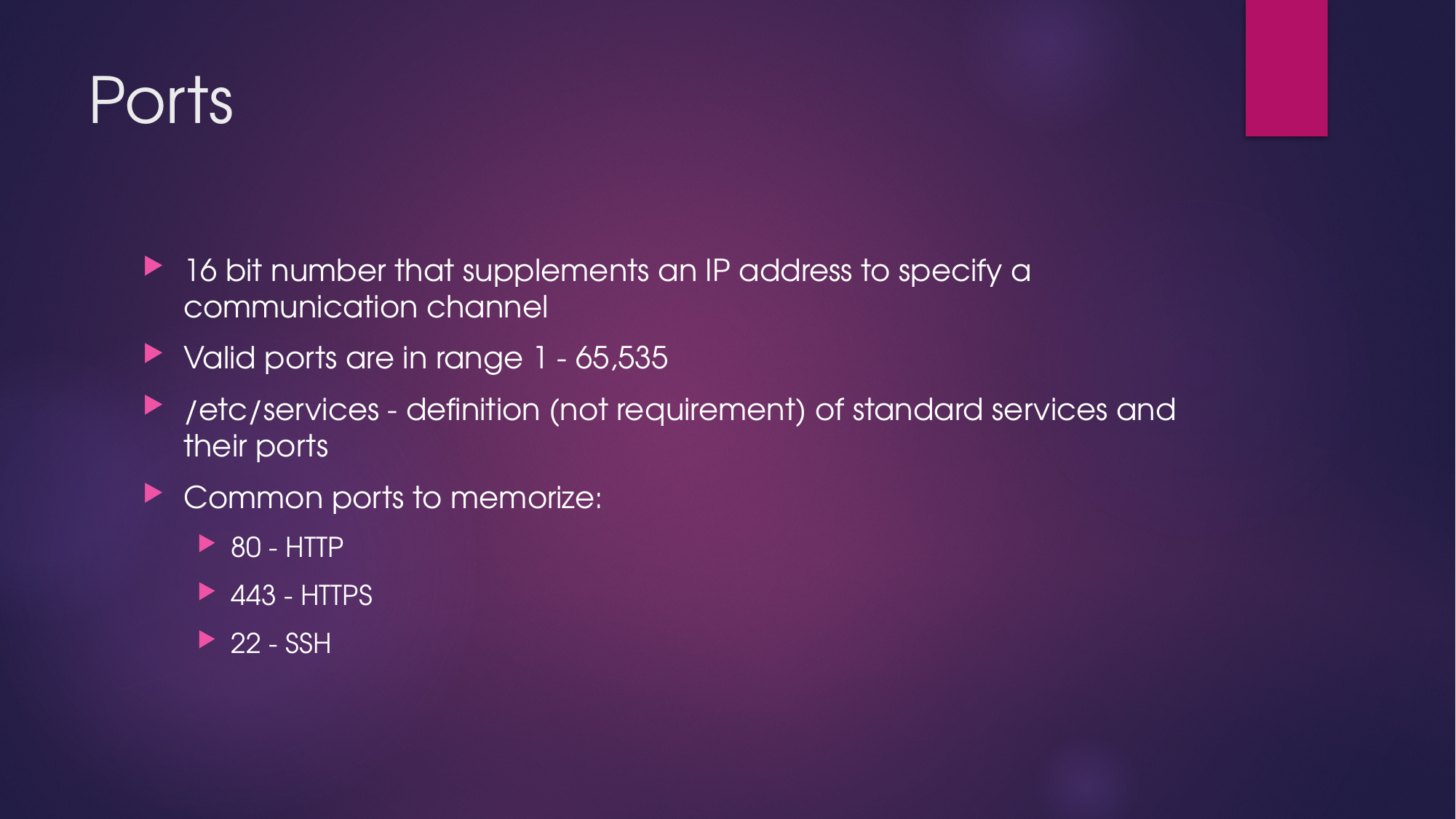

# Ports
16 bit number that supplements an IP address to specify a communication channel
Valid ports are in range 1 - 65,535
/etc/services - definition (not requirement) of standard services and their ports
Common ports to memorize:
80 - HTTP
443 - HTTPS
22 - SSH